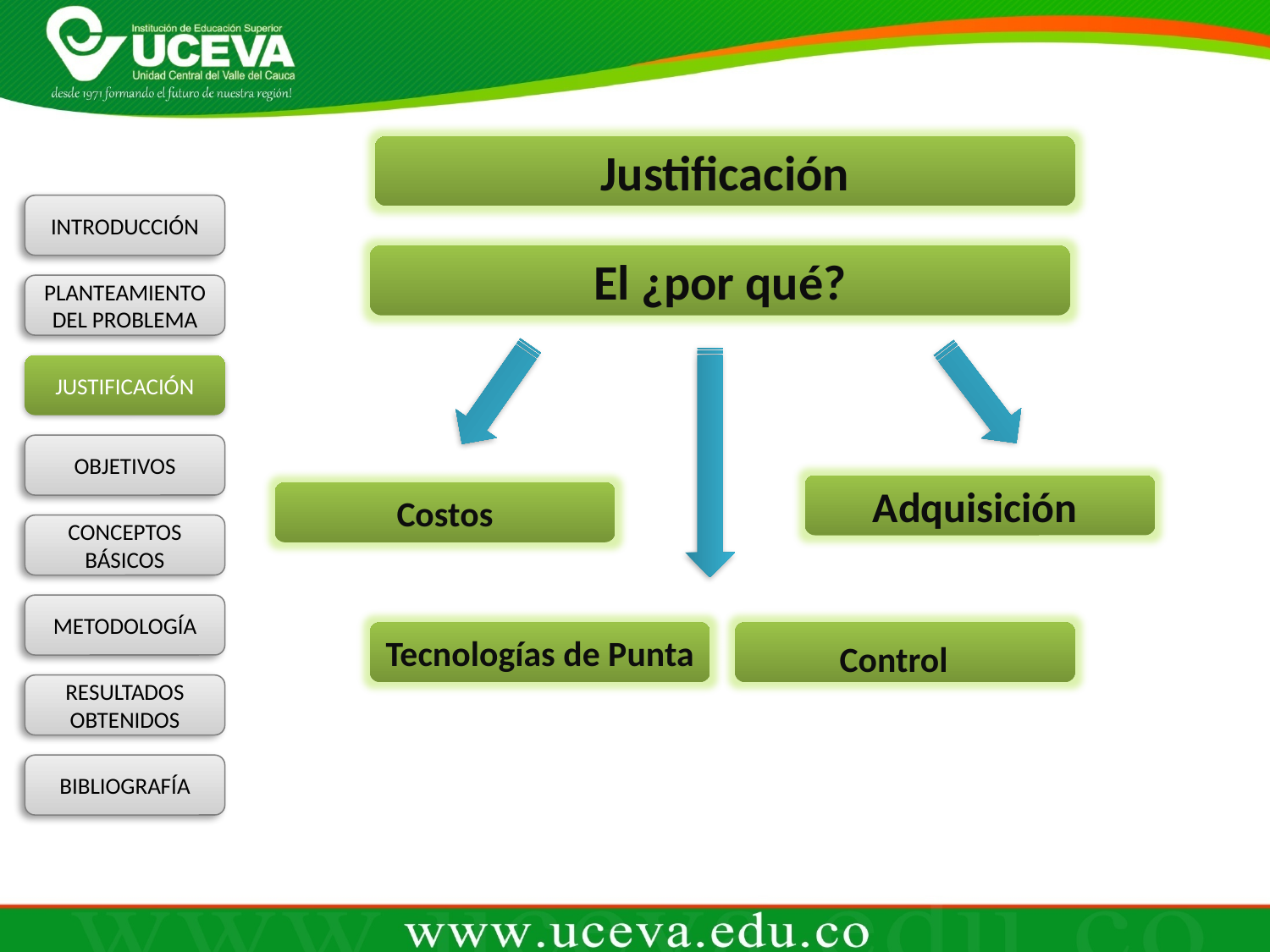

Justificación
El ¿por qué?

Adquisición
Costos
Tecnologías de Punta
Control